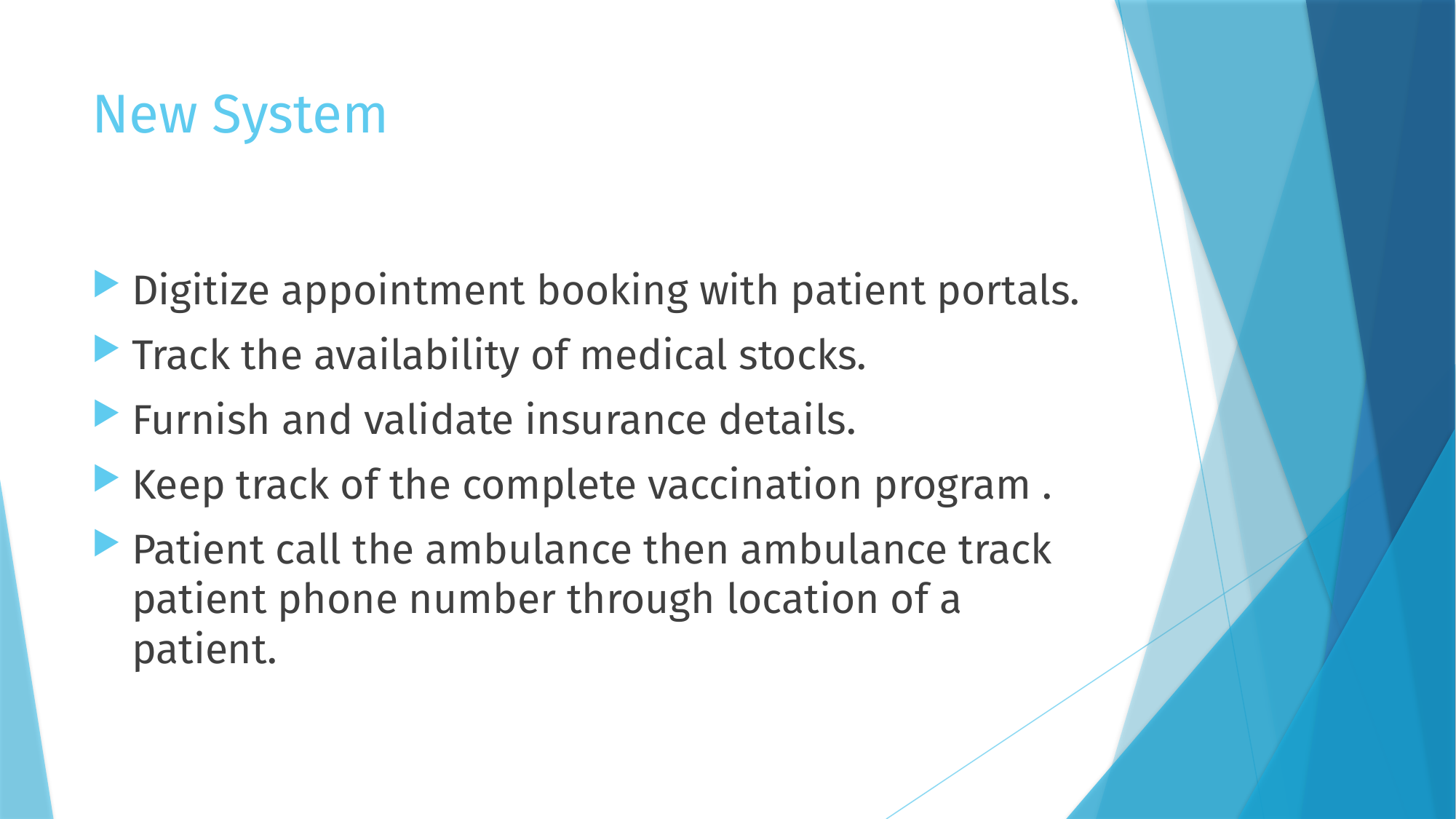

# New System
Digitize appointment booking with patient portals.
Track the availability of medical stocks.
Furnish and validate insurance details.
Keep track of the complete vaccination program .
Patient call the ambulance then ambulance track patient phone number through location of a patient.